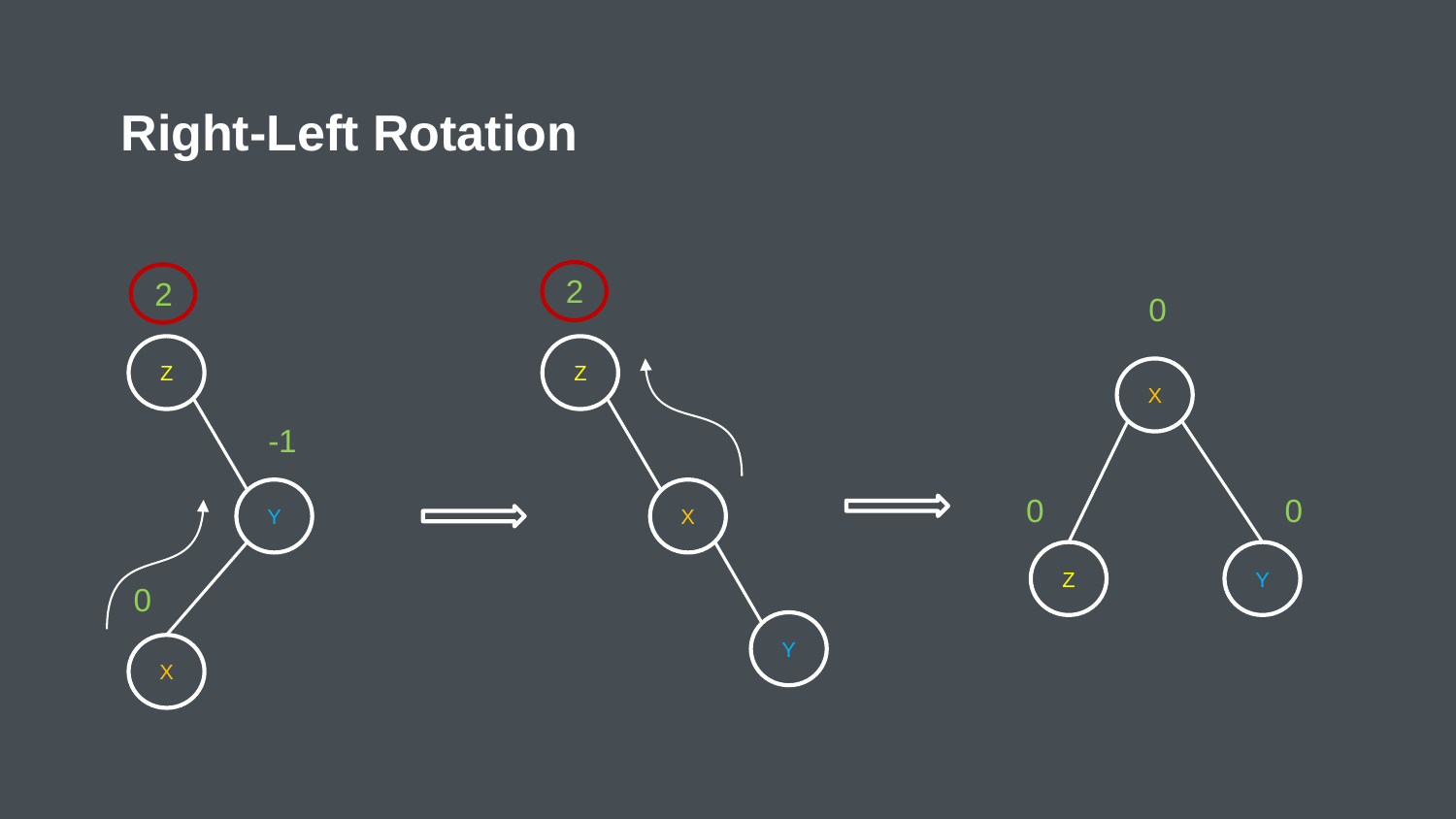

# Right-Left Rotation

2

2
0
Z
Z
X
-1
Y
X
0
0

Z
Y
0
Y
X